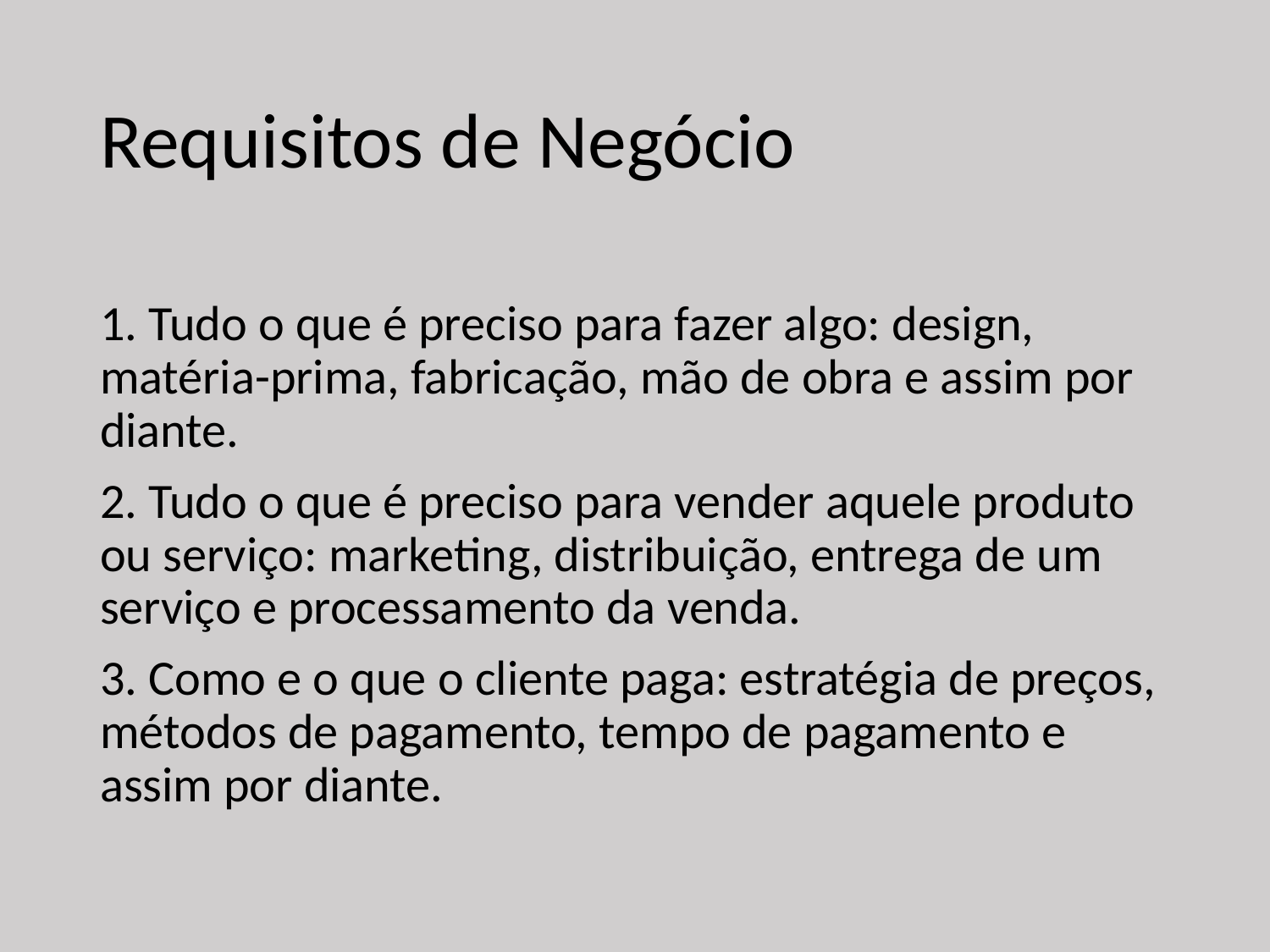

# Requisitos de Negócio
1. Tudo o que é preciso para fazer algo: design, matéria-prima, fabricação, mão de obra e assim por diante.
2. Tudo o que é preciso para vender aquele produto ou serviço: marketing, distribuição, entrega de um serviço e processamento da venda.
3. Como e o que o cliente paga: estratégia de preços, métodos de pagamento, tempo de pagamento e assim por diante.